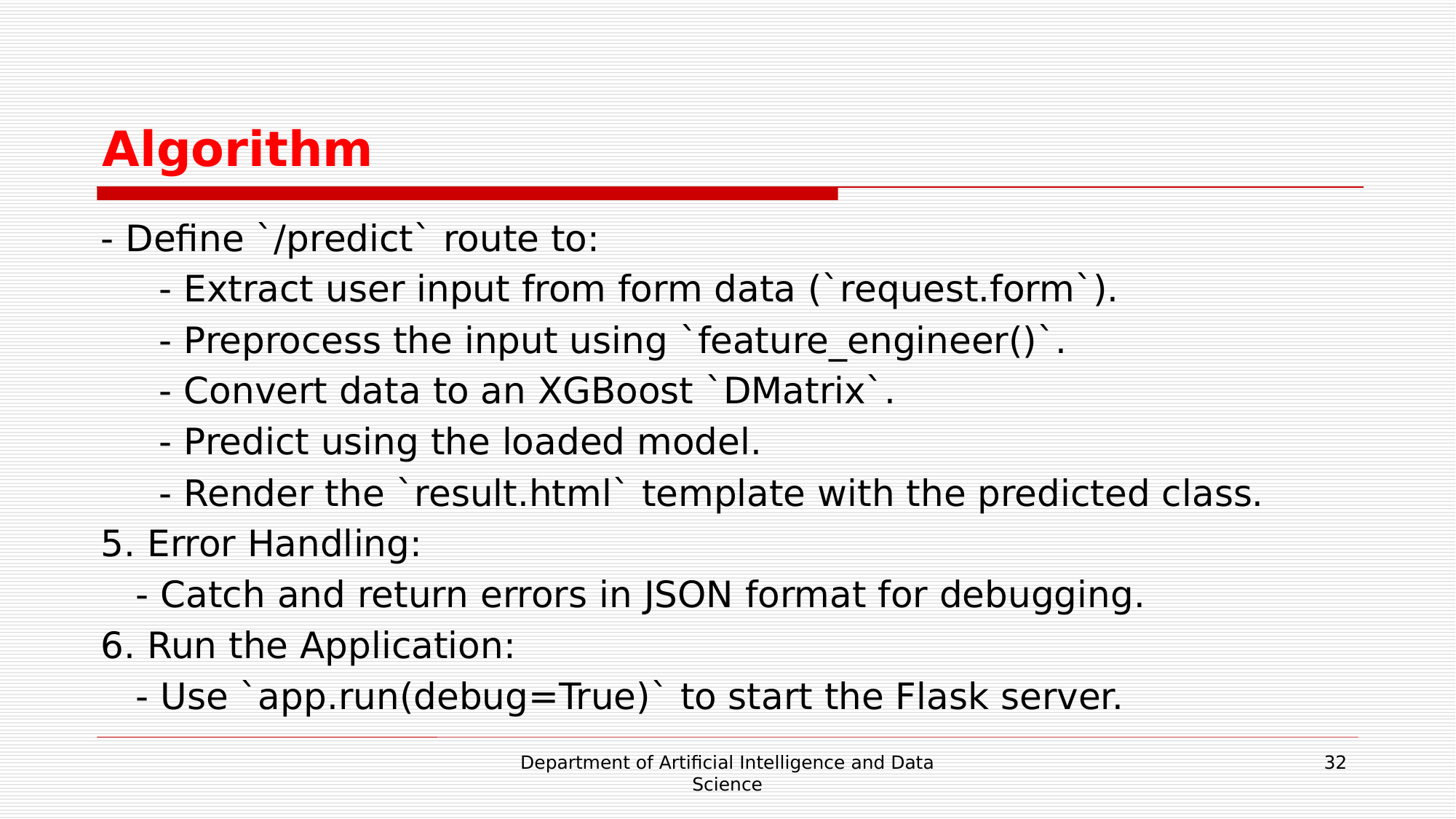

# Algorithm
- Define `/predict` route to:
     - Extract user input from form data (`request.form`).
     - Preprocess the input using `feature_engineer()`.
     - Convert data to an XGBoost `DMatrix`.
     - Predict using the loaded model.
     - Render the `result.html` template with the predicted class.
5. Error Handling:
   - Catch and return errors in JSON format for debugging.
6. Run the Application:
   - Use `app.run(debug=True)` to start the Flask server.

Department of Artificial Intelligence and Data Science
32